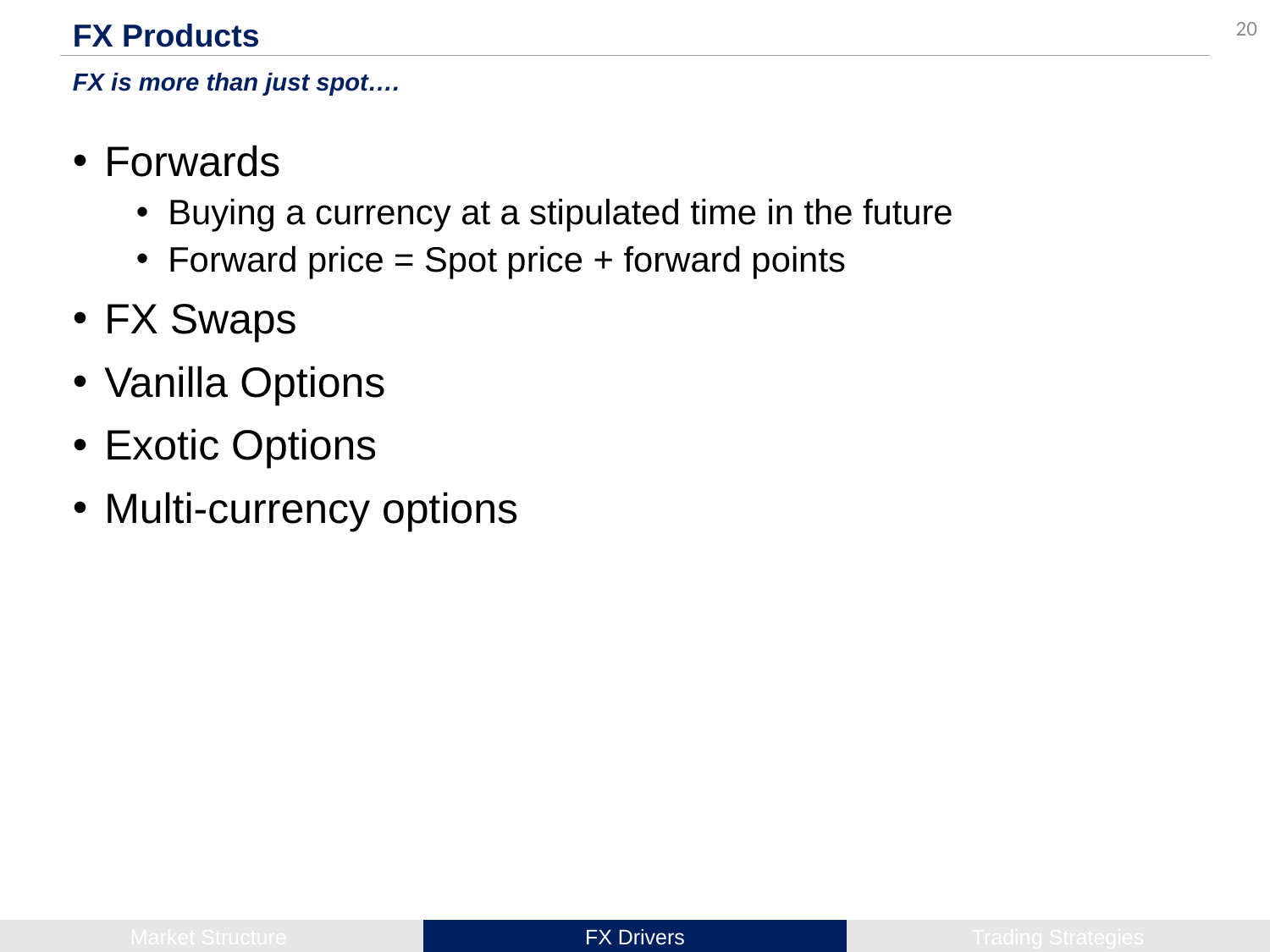

20
FX Products
FX is more than just spot….
Forwards
Buying a currency at a stipulated time in the future
Forward price = Spot price + forward points
FX Swaps
Vanilla Options
Exotic Options
Multi-currency options

| Market Structure | FX Drivers | Trading Strategies |
| --- | --- | --- |